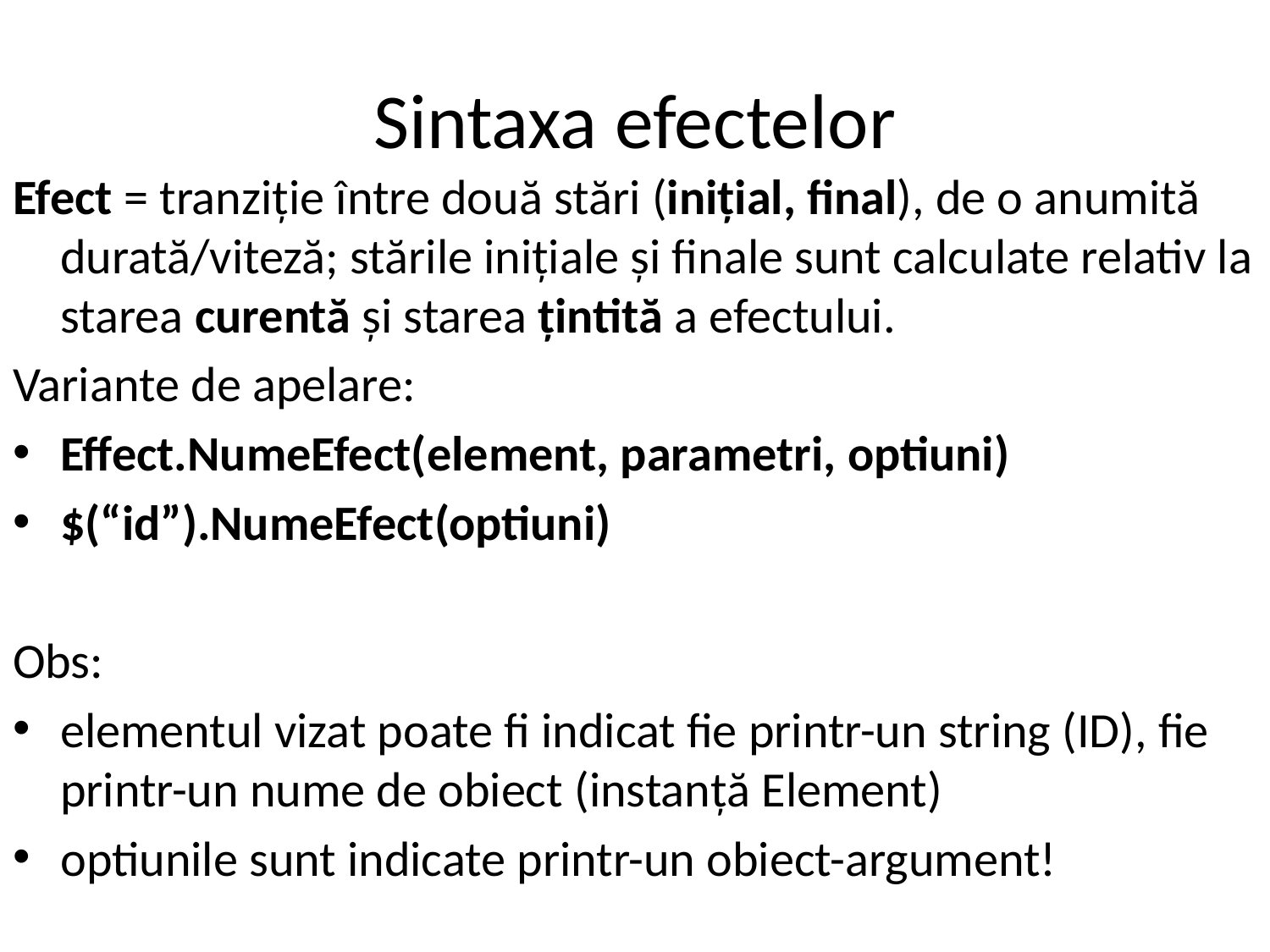

# Sintaxa efectelor
Efect = tranziție între două stări (inițial, final), de o anumită durată/viteză; stările inițiale și finale sunt calculate relativ la starea curentă și starea țintită a efectului.
Variante de apelare:
Effect.NumeEfect(element, parametri, optiuni)
$(“id”).NumeEfect(optiuni)

Obs:
elementul vizat poate fi indicat fie printr-un string (ID), fie printr-un nume de obiect (instanță Element)
optiunile sunt indicate printr-un obiect-argument!